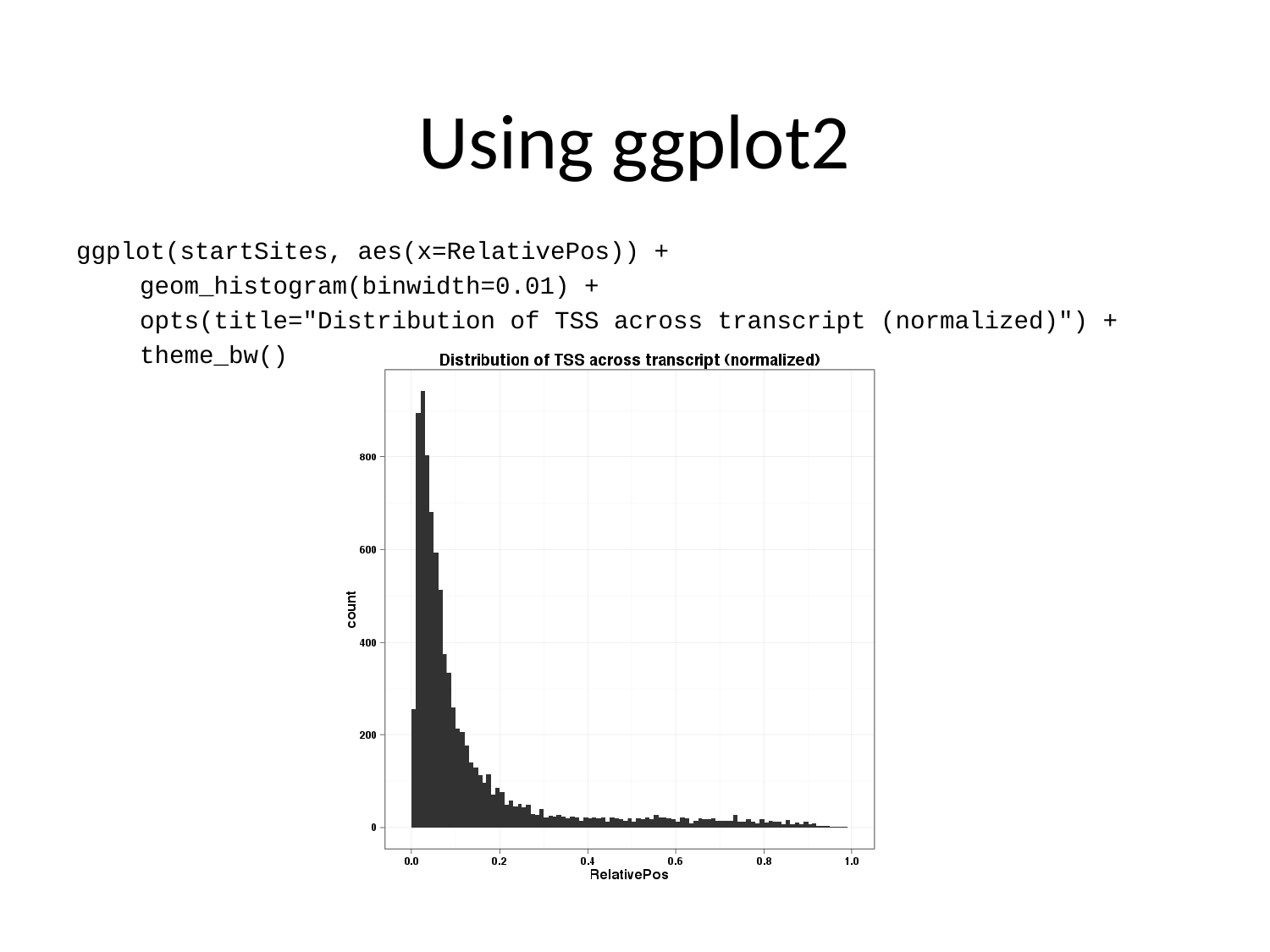

# Using ggplot2
ggplot(startSites, aes(x=RelativePos)) +
geom_histogram(binwidth=0.01) +
opts(title="Distribution of TSS across transcript (normalized)") +
theme_bw()